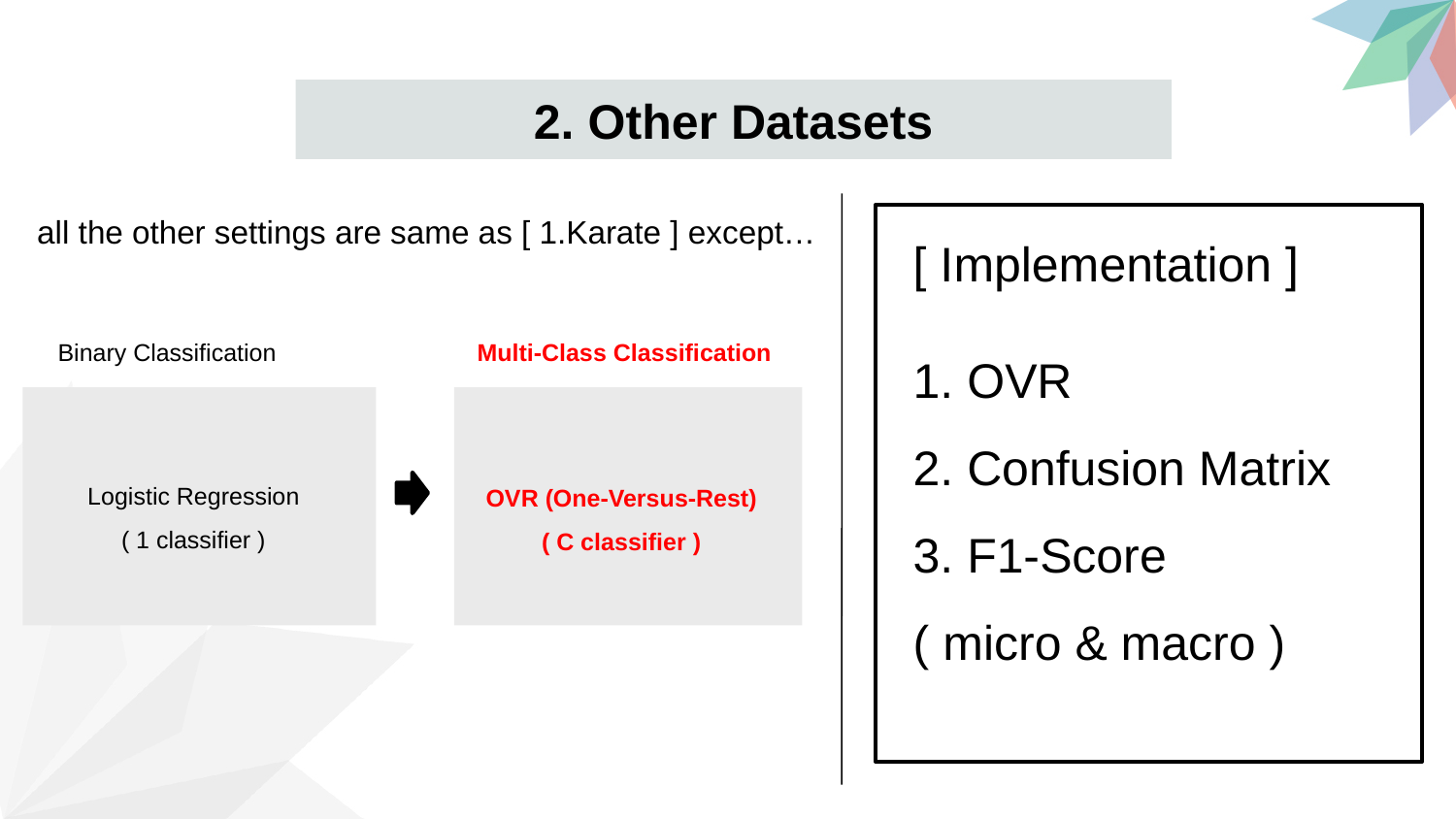

2. Other Datasets
all the other settings are same as [ 1.Karate ] except…

[ Implementation ]

1. OVR
2. Confusion Matrix
3. F1-Score
( micro & macro )
Binary Classification
Multi-Class Classification

Logistic Regression
( 1 classifier )
OVR (One-Versus-Rest)
( C classifier )